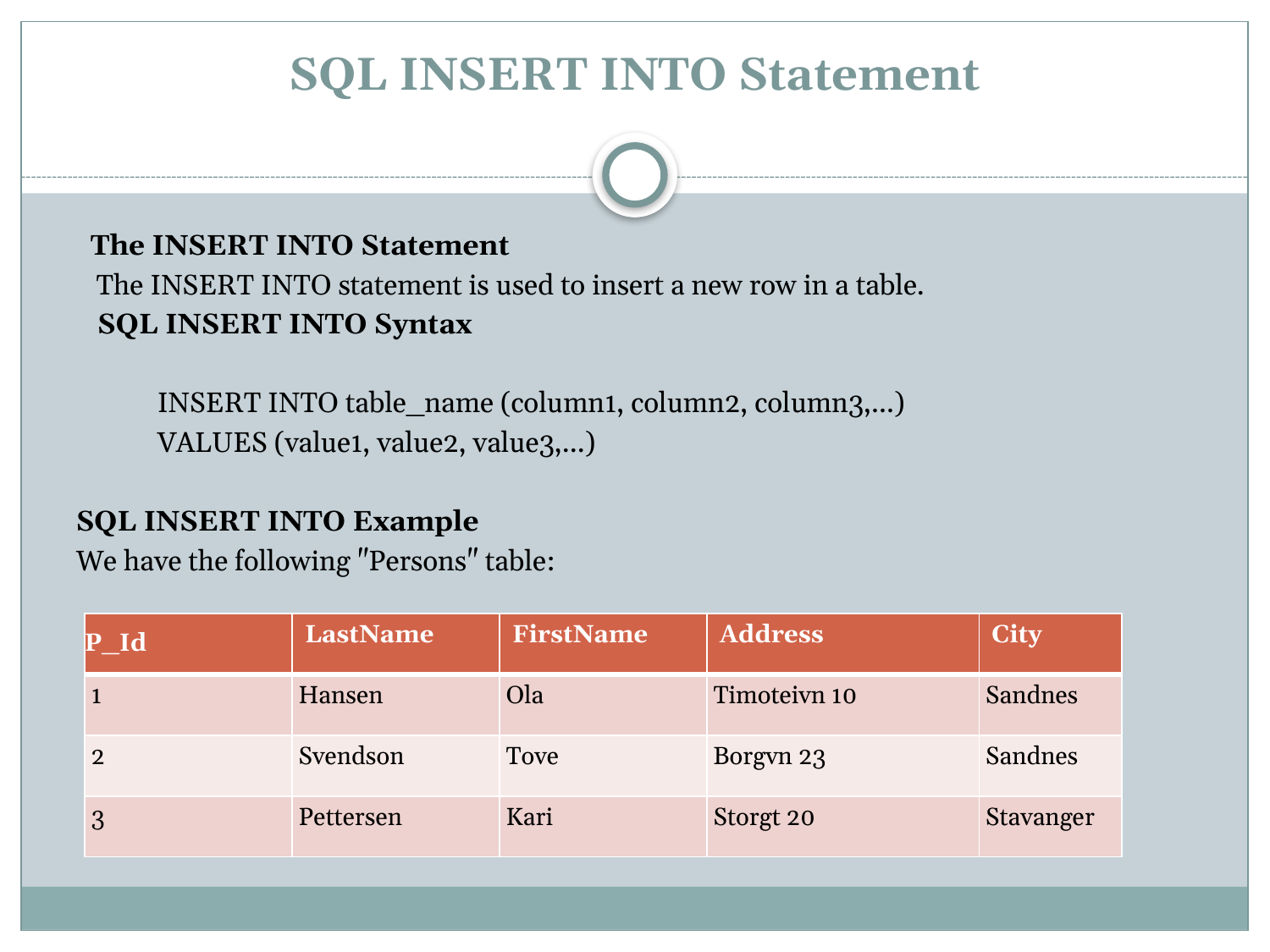

# SQL INSERT INTO Statement

  The INSERT INTO Statement
   The INSERT INTO statement is used to insert a new row in a table.
   SQL INSERT INTO Syntax

            INSERT INTO table_name (column1, column2, column3,...)
            VALUES (value1, value2, value3,...)

SQL INSERT INTO Example
We have the following "Persons" table:

| P\_Id | LastName | FirstName | Address | City |
| --- | --- | --- | --- | --- |
| 1 | Hansen | Ola | Timoteivn 10 | Sandnes |
| 2 | Svendson | Tove | Borgvn 23 | Sandnes |
| 3 | Pettersen | Kari | Storgt 20 | Stavanger |